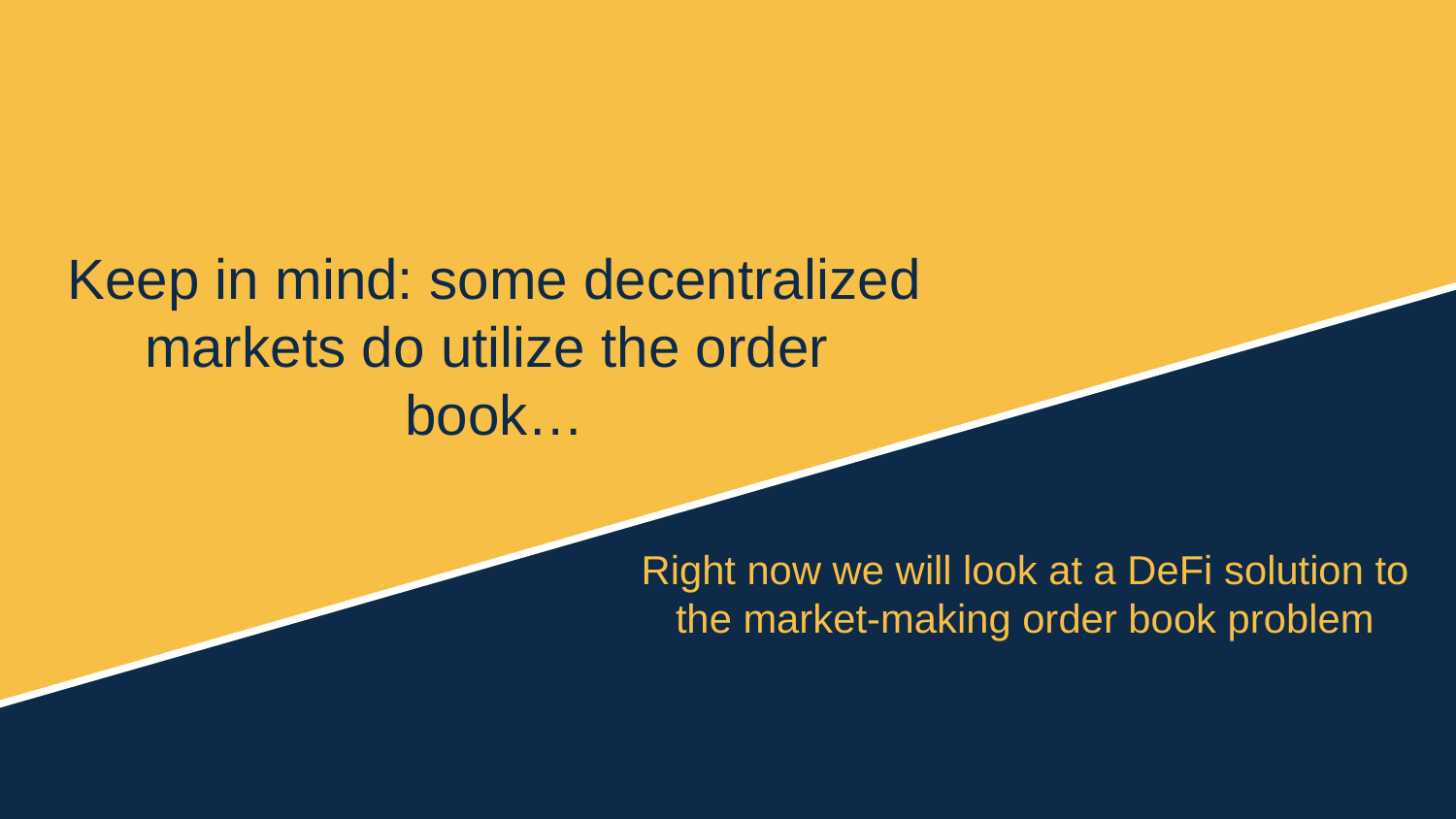

# Keep in mind: some decentralized markets do utilize the order  book…
Right now we will look at a DeFi solution to the market-making order book problem